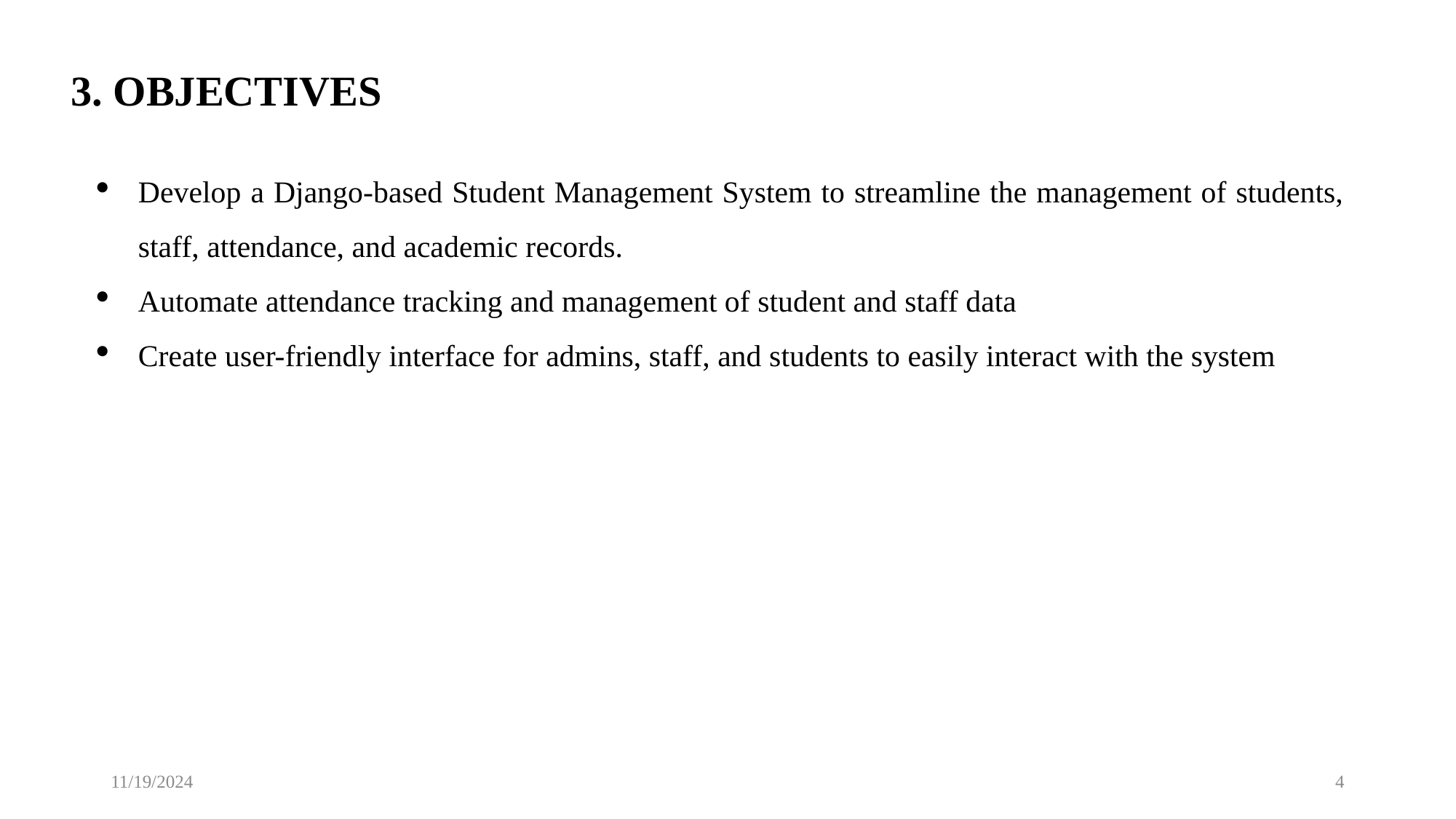

3. OBJECTIVES
Develop a Django-based Student Management System to streamline the management of students, staff, attendance, and academic records.
Automate attendance tracking and management of student and staff data
Create user-friendly interface for admins, staff, and students to easily interact with the system
11/19/2024
4